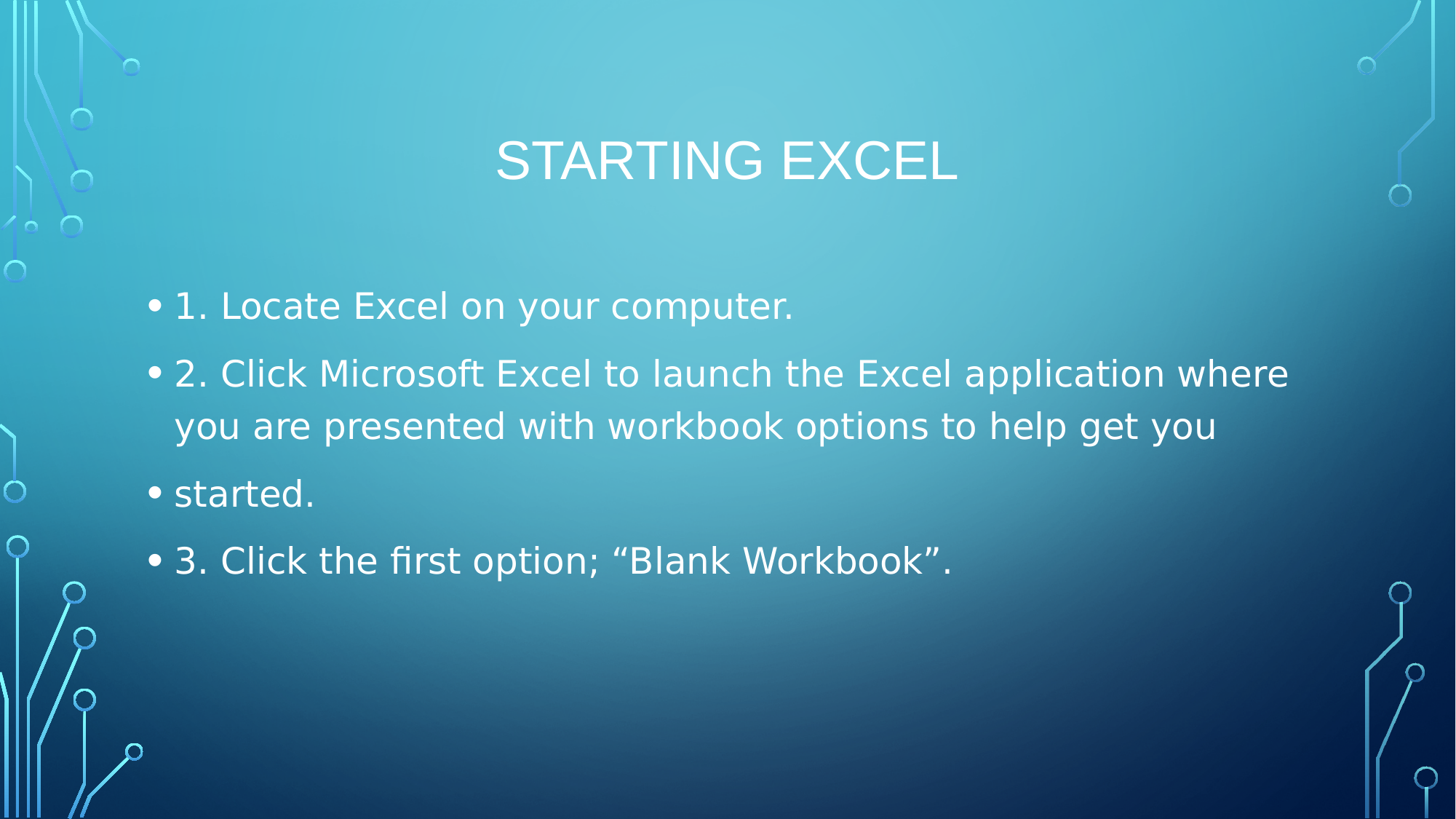

# Starting Excel
1. Locate Excel on your computer.
2. Click Microsoft Excel to launch the Excel application where you are presented with workbook options to help get you
started.
3. Click the first option; “Blank Workbook”.